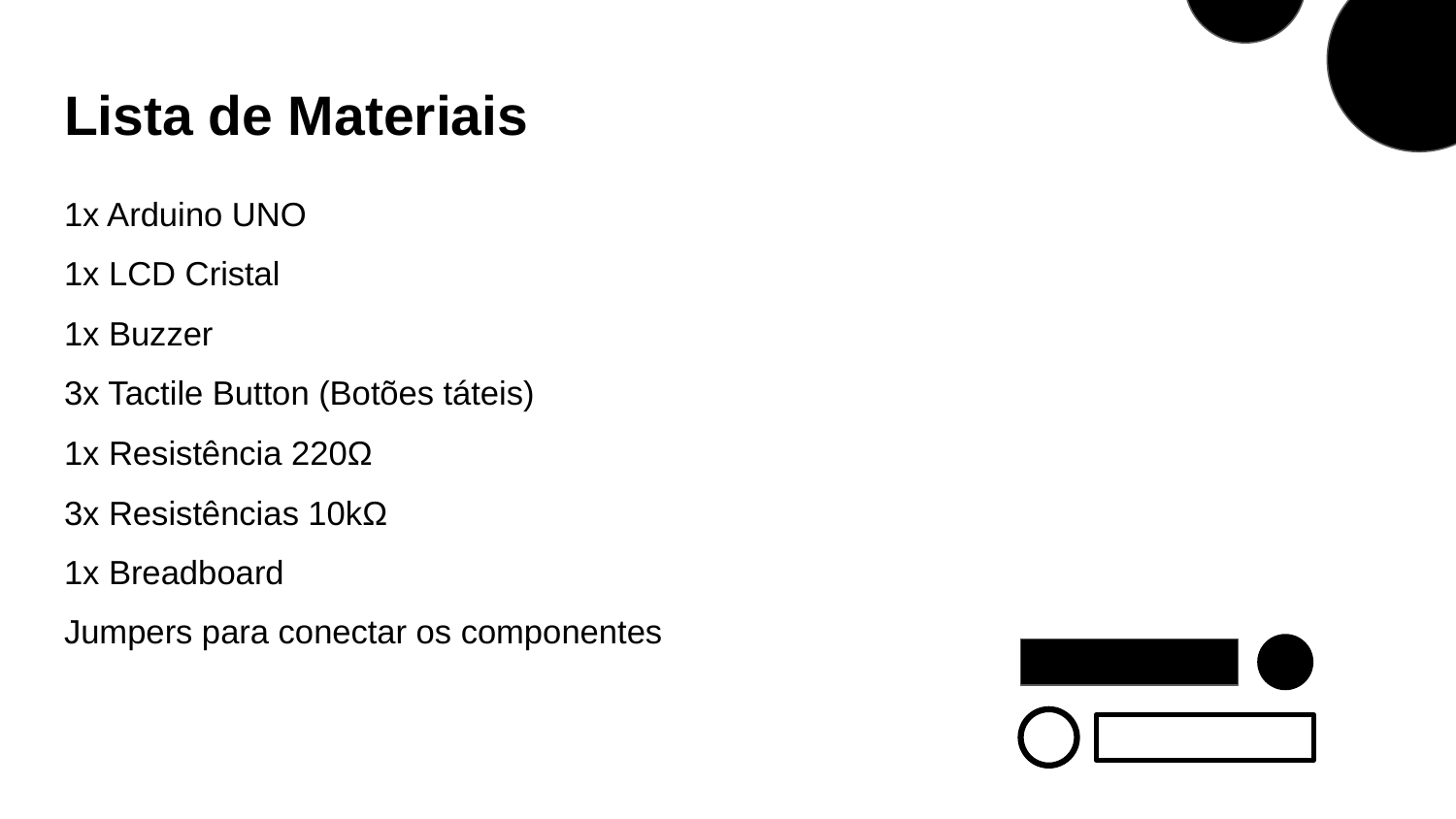

# Lista de Materiais
1x Arduino UNO
1x LCD Cristal
1x Buzzer
3x Tactile Button (Botões táteis)
1x Resistência 220Ω
3x Resistências 10kΩ
1x Breadboard
Jumpers para conectar os componentes